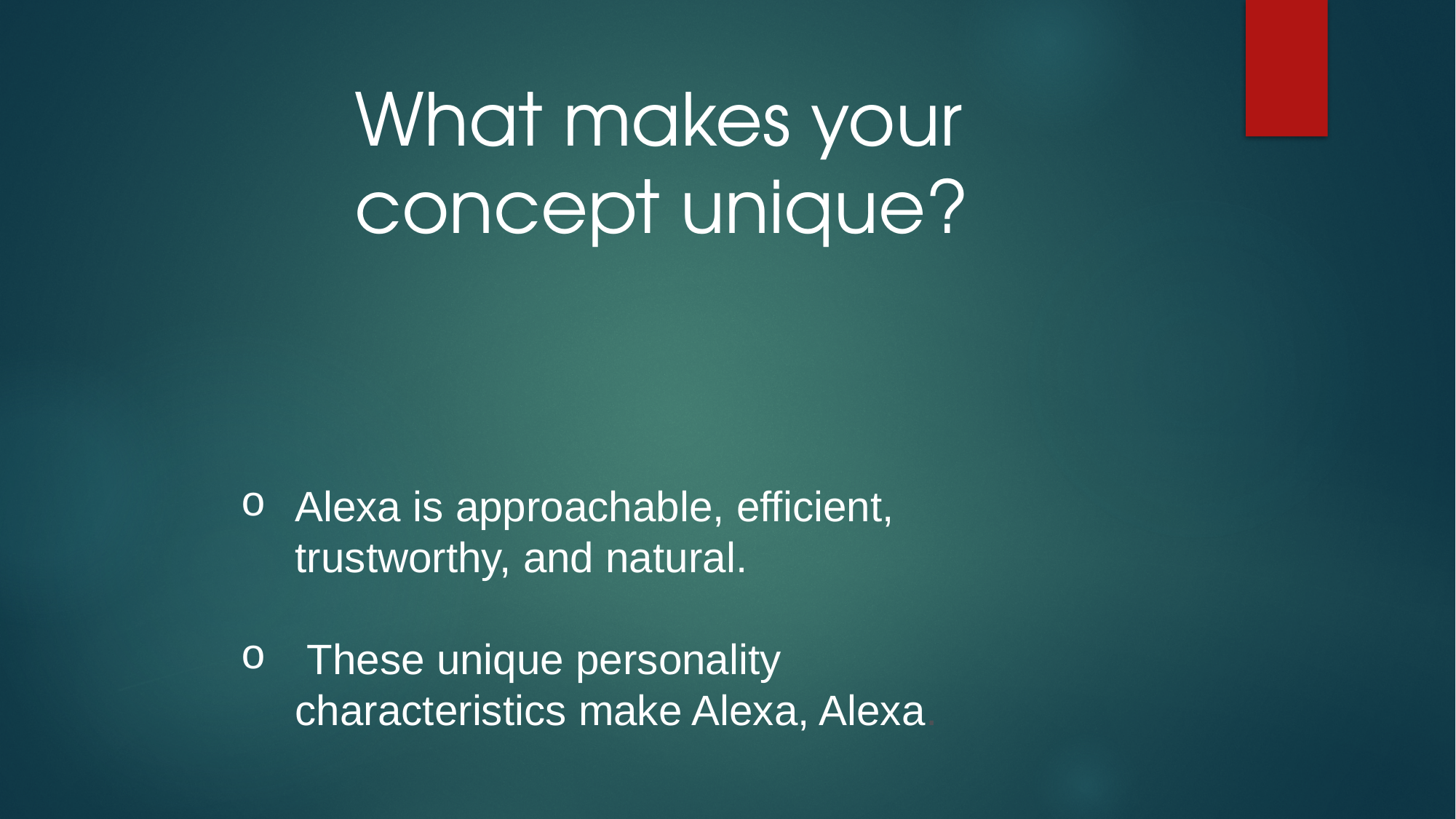

What makes your concept unique?

Alexa is approachable, efficient, trustworthy, and natural.

 These unique personality characteristics make Alexa, Alexa.